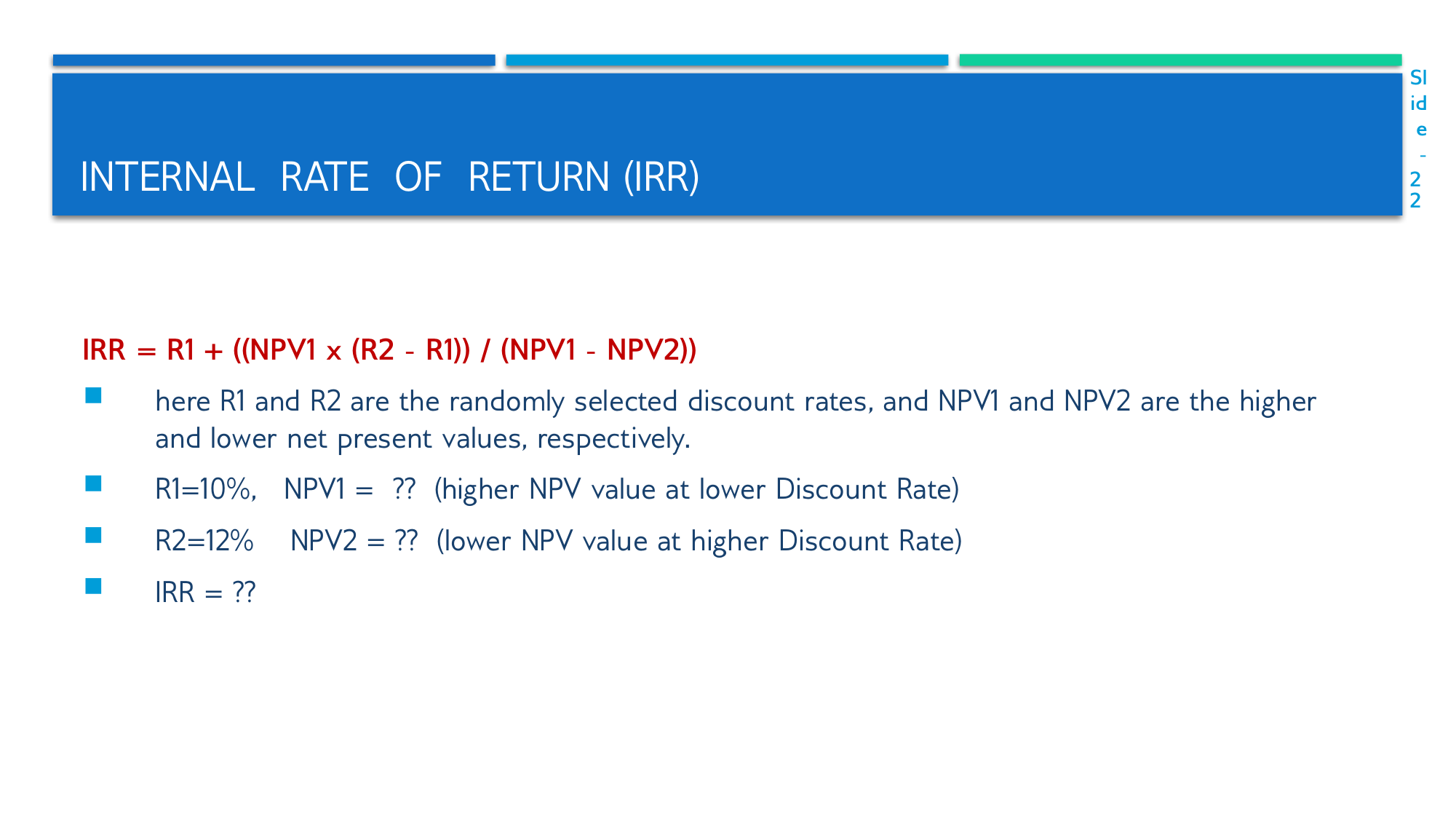

Slide-22
# Internal  rate  of  return (IRR)
IRR = R1 + ((NPV1 x (R2 - R1)) / (NPV1 - NPV2))
here R1 and R2 are the randomly selected discount rates, and NPV1 and NPV2 are the higher and lower net present values, respectively.
R1=10%,   NPV1 =  ??  (higher NPV value at lower Discount Rate)
R2=12%    NPV2 = ??  (lower NPV value at higher Discount Rate)
IRR = ??